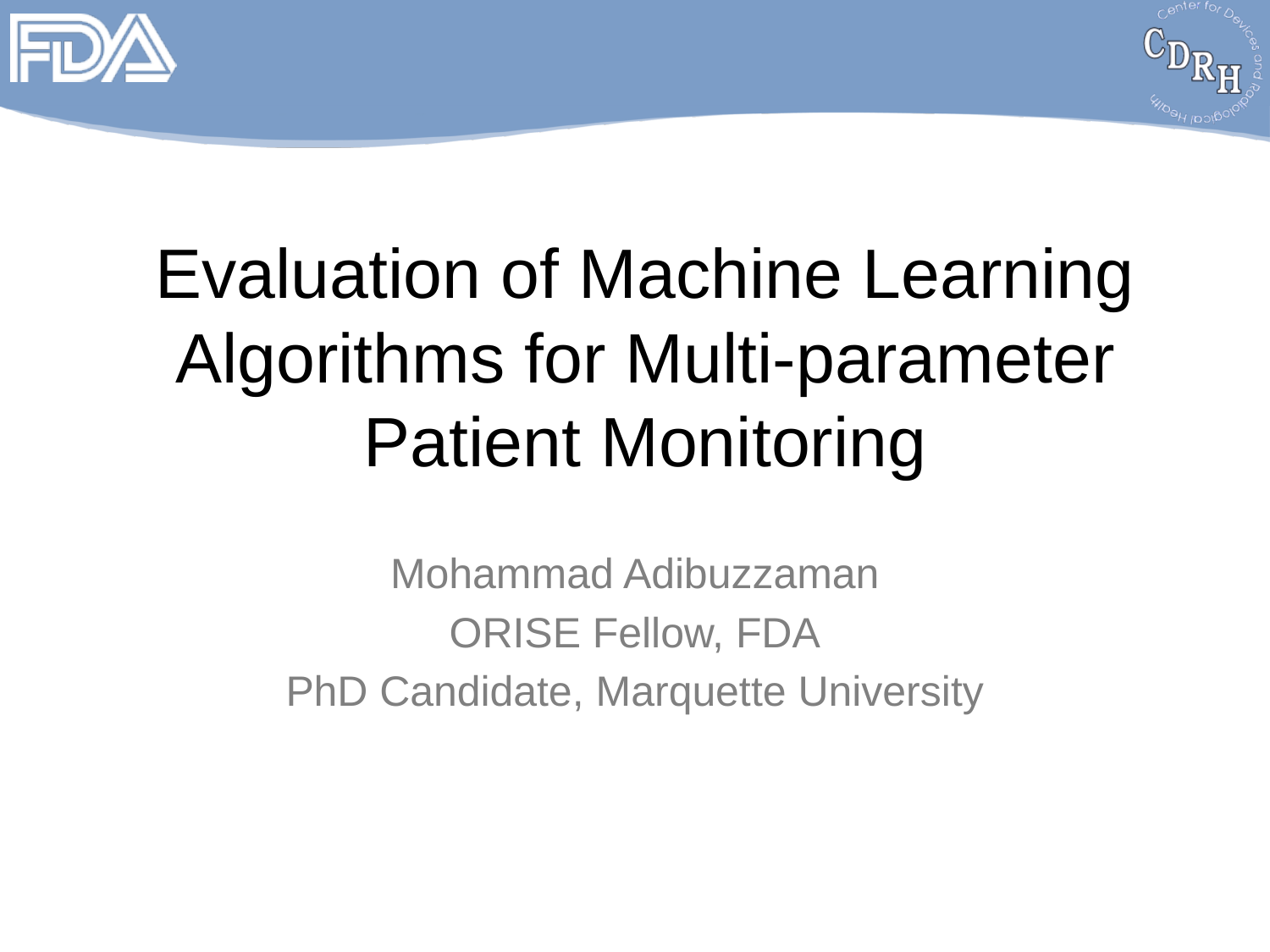

# Evaluation of Machine Learning Algorithms for Multi-parameter Patient Monitoring
Mohammad Adibuzzaman
ORISE Fellow, FDA
PhD Candidate, Marquette University